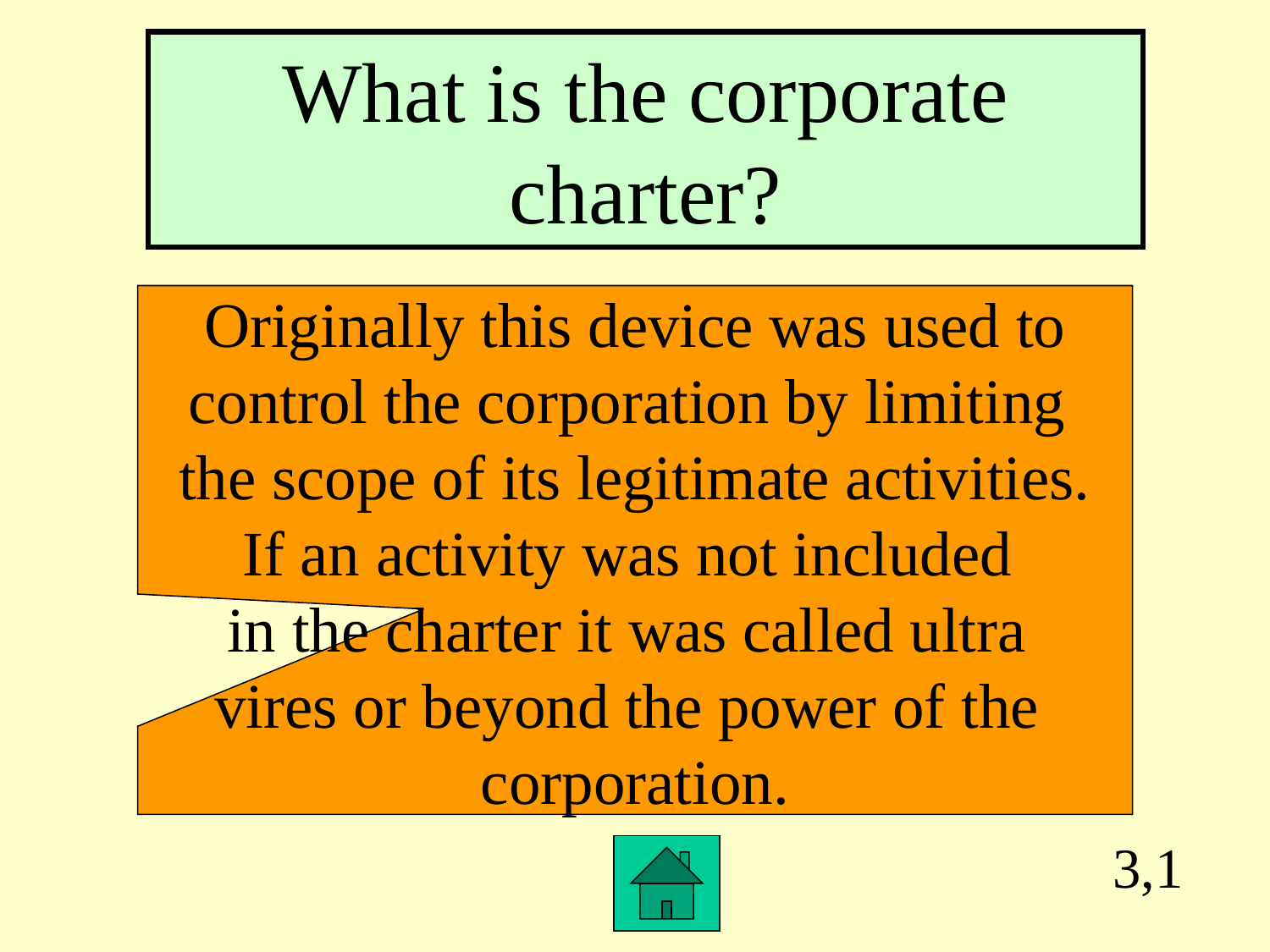

What is the corporate charter?
Originally this device was used to
control the corporation by limiting
the scope of its legitimate activities.
If an activity was not included
in the charter it was called ultra
vires or beyond the power of the
corporation.
3,1